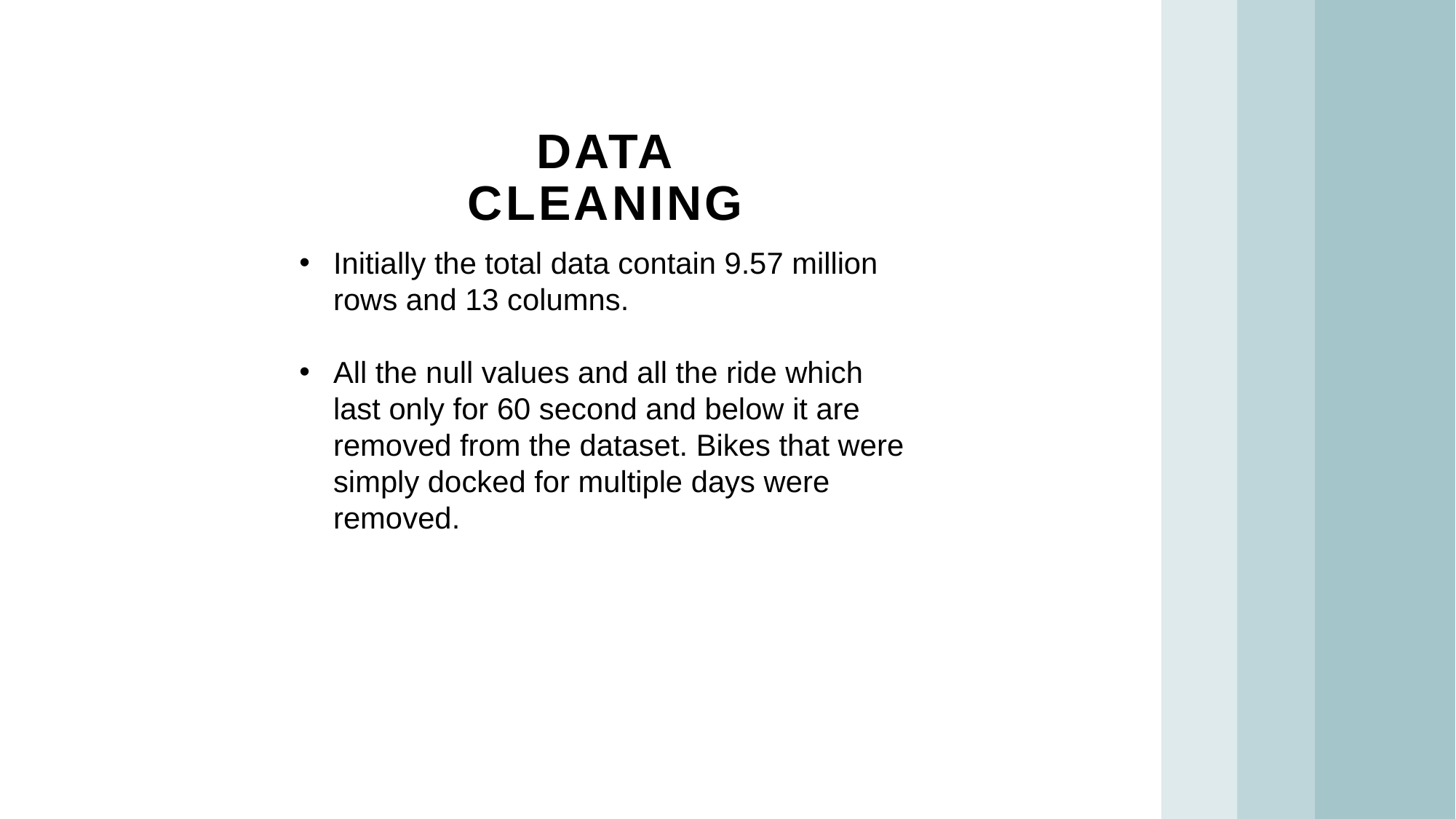

# Data cleaning
Initially the total data contain 9.57 million rows and 13 columns.

All the null values and all the ride which last only for 60 second and below it are removed from the dataset. Bikes that were simply docked for multiple days were removed.
7